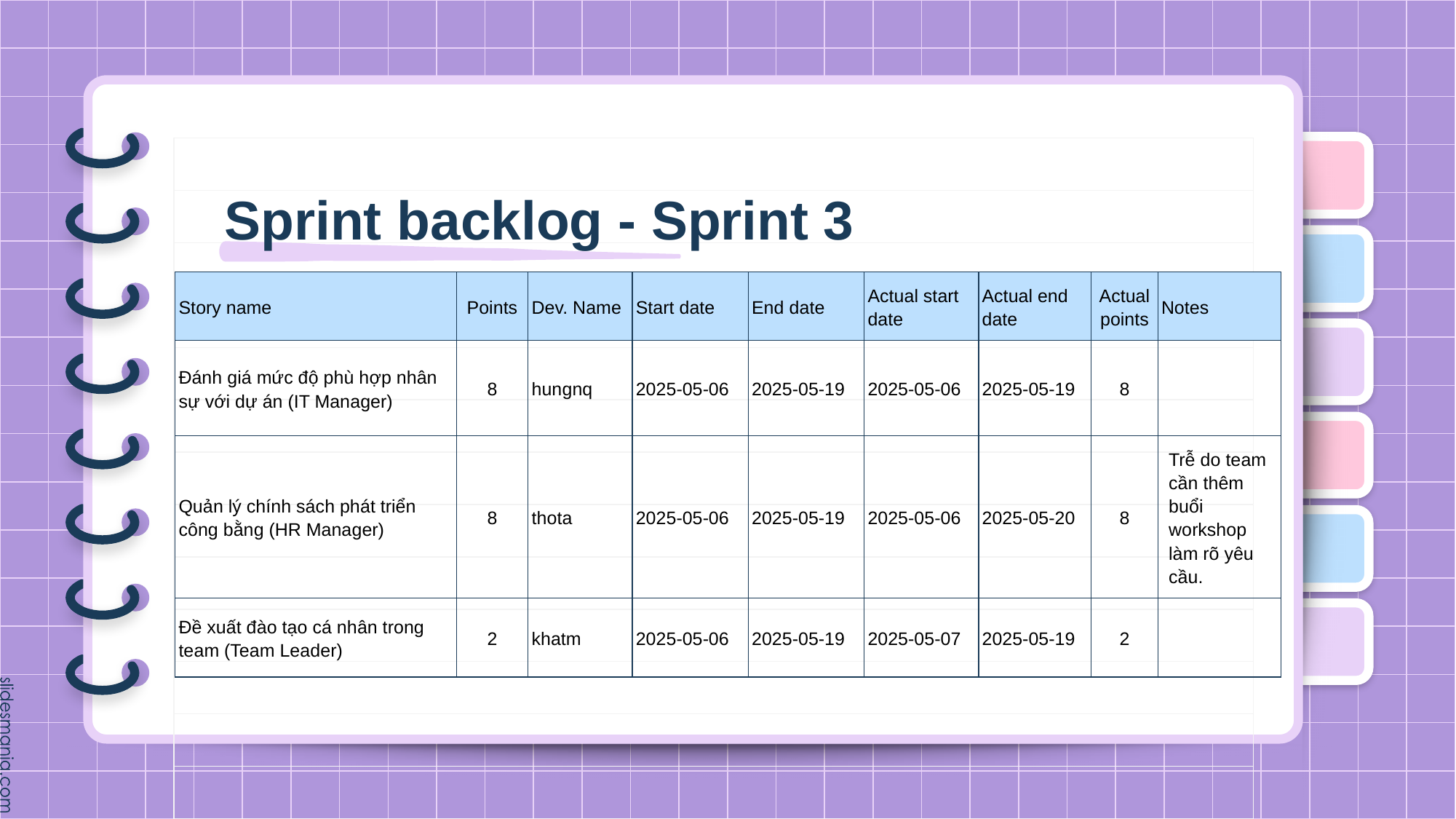

# Sprint backlog - Sprint 3

| Story name | Points | Dev. Name | Start date | End date | Actual start date | Actual end date | Actual points | Notes |
| --- | --- | --- | --- | --- | --- | --- | --- | --- |
| Đánh giá mức độ phù hợp nhân sự với dự án (IT Manager) | 8 | hungnq | 2025-05-06 | 2025-05-19 | 2025-05-06 | 2025-05-19 | 8 |  |
| Quản lý chính sách phát triển công bằng (HR Manager) | 8 | thota | 2025-05-06 | 2025-05-19 | 2025-05-06 | 2025-05-20 | 8 | Trễ do team cần thêm buổi workshop làm rõ yêu cầu. |
| Đề xuất đào tạo cá nhân trong team (Team Leader) | 2 | khatm | 2025-05-06 | 2025-05-19 | 2025-05-07 | 2025-05-19 | 2 |  |